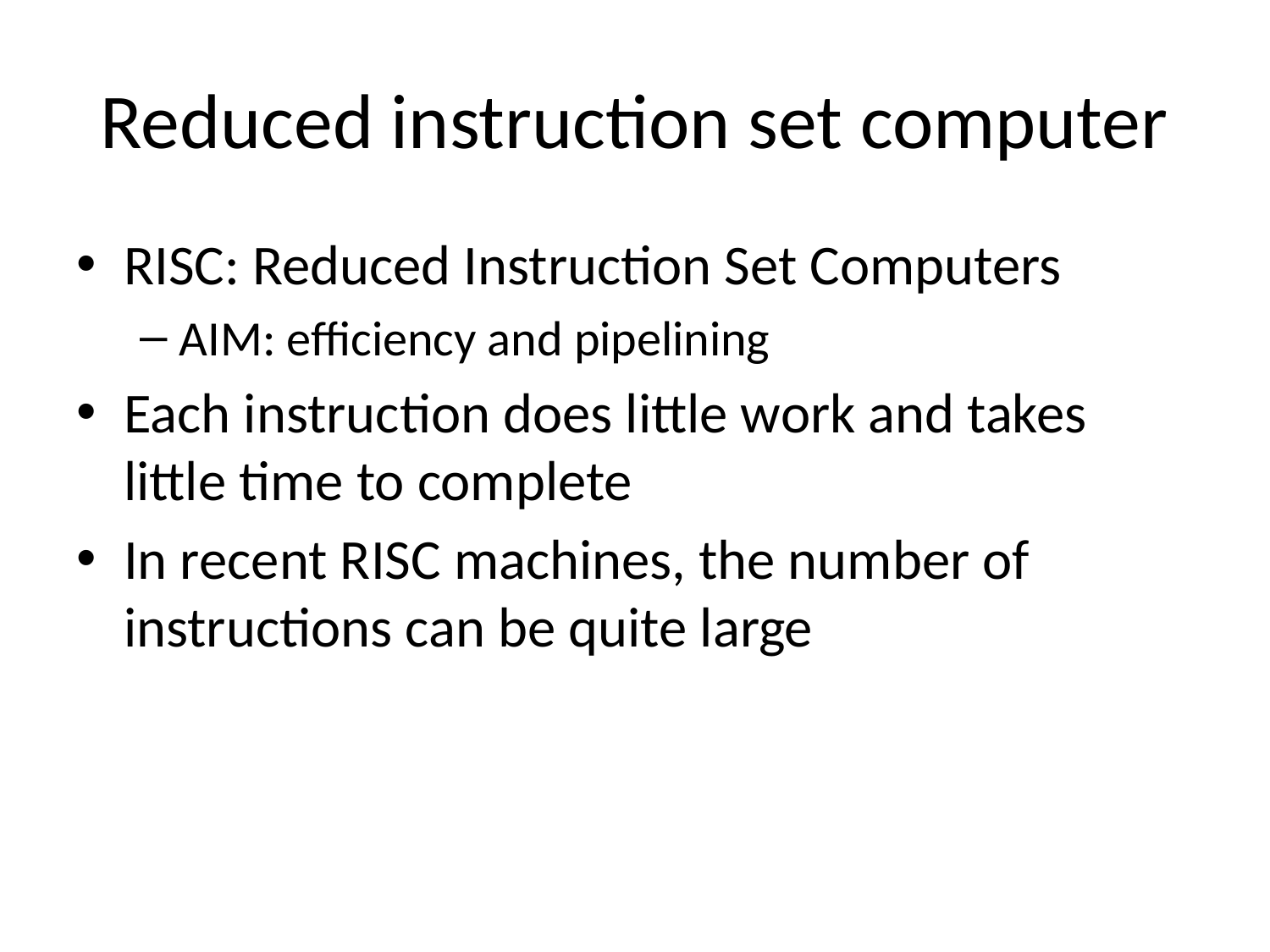

# Reduced instruction set computer
RISC: Reduced Instruction Set Computers
AIM: efficiency and pipelining
Each instruction does little work and takes little time to complete
In recent RISC machines, the number of instructions can be quite large